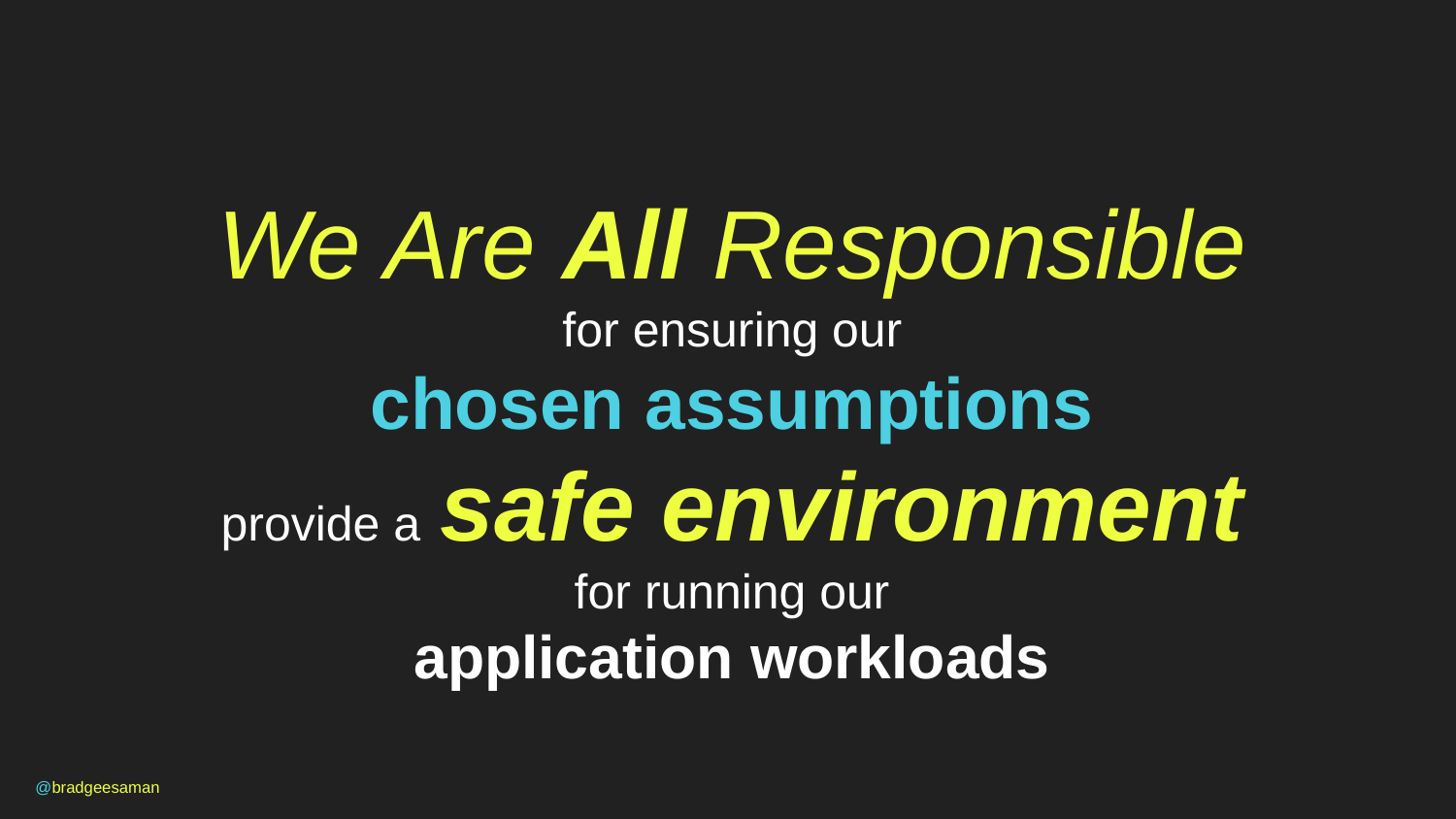

# We Are All Responsible
for ensuring our
chosen assumptions
provide a safe environment
for running our
application workloads
@bradgeesaman